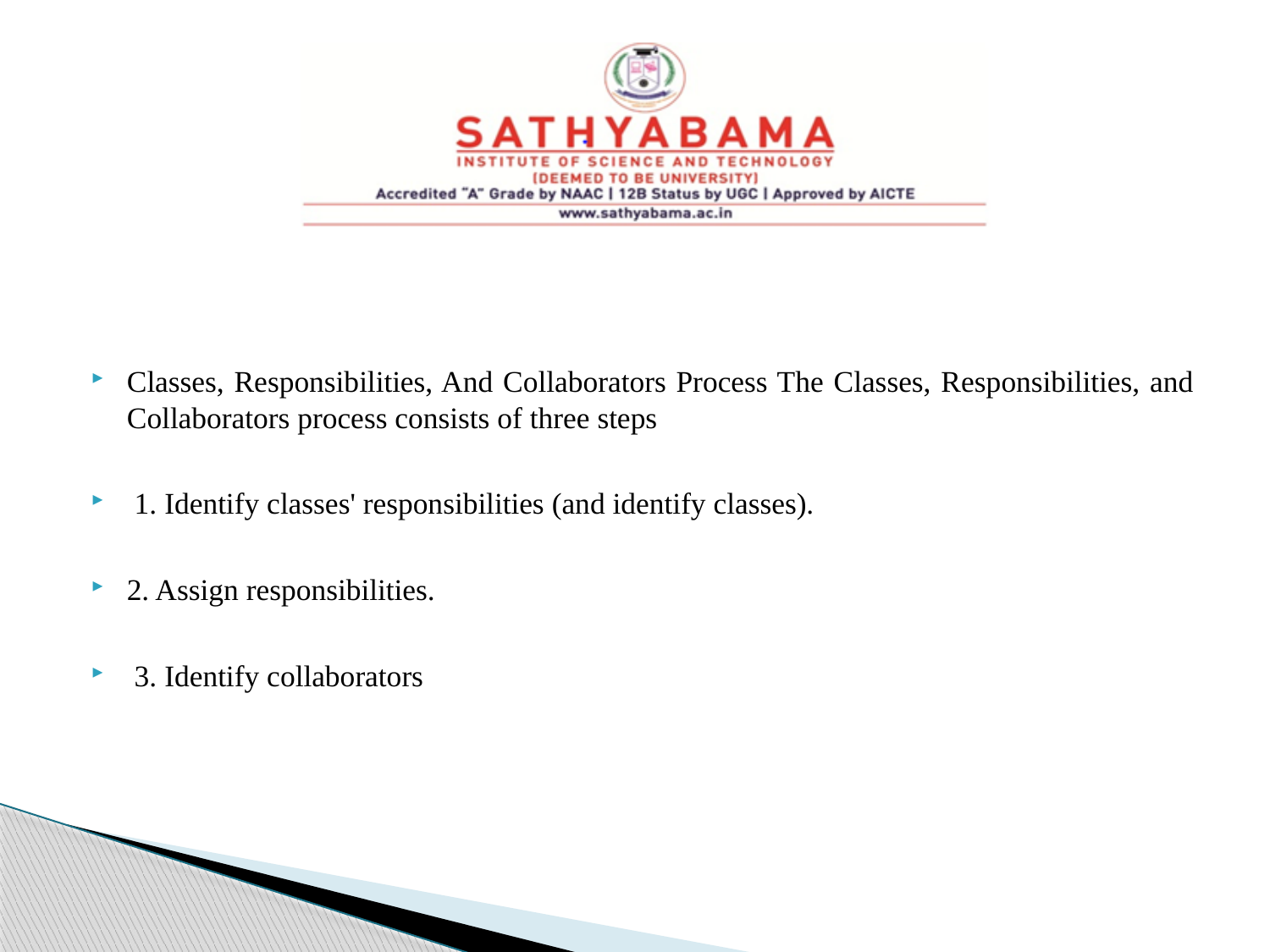

Classes, Responsibilities, And Collaborators Process The Classes, Responsibilities, and Collaborators process consists of three steps

 1. Identify classes' responsibilities (and identify classes).

2. Assign responsibilities.

 3. Identify collaborators